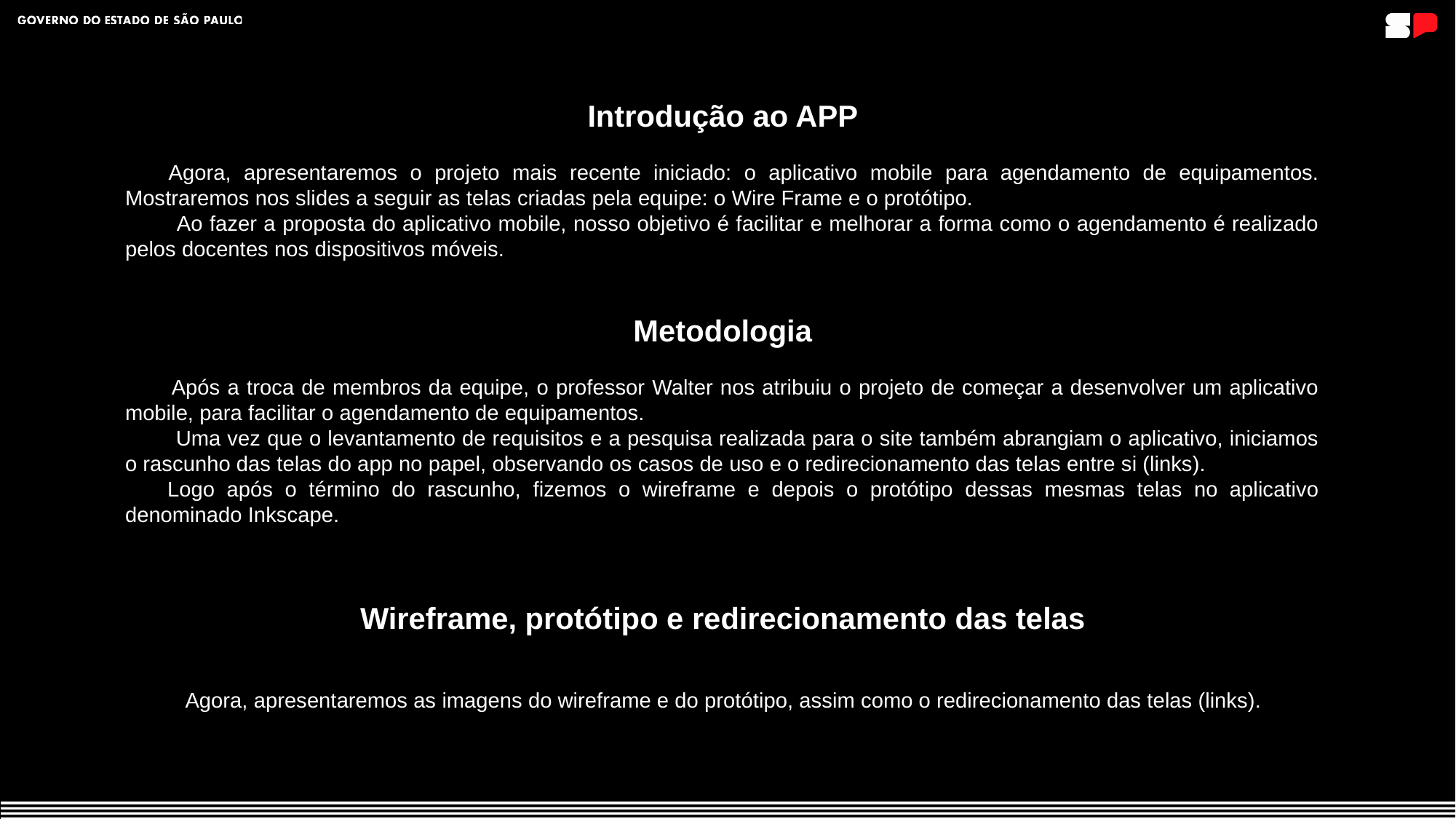

Introdução ao APP

     Agora, apresentaremos o projeto mais recente iniciado: o aplicativo mobile para agendamento de equipamentos. Mostraremos nos slides a seguir as telas criadas pela equipe: o Wire Frame e o protótipo.
        Ao fazer a proposta do aplicativo mobile, nosso objetivo é facilitar e melhorar a forma como o agendamento é realizado pelos docentes nos dispositivos móveis.

Metodologia

       Após a troca de membros da equipe, o professor Walter nos atribuiu o projeto de começar a desenvolver um aplicativo mobile, para facilitar o agendamento de equipamentos.
        Uma vez que o levantamento de requisitos e a pesquisa realizada para o site também abrangiam o aplicativo, iniciamos o rascunho das telas do app no papel, observando os casos de uso e o redirecionamento das telas entre si (links).
     Logo após o término do rascunho, fizemos o wireframe e depois o protótipo dessas mesmas telas no aplicativo denominado Inkscape.

Wireframe, protótipo e redirecionamento das telas

          Agora, apresentaremos as imagens do wireframe e do protótipo, assim como o redirecionamento das telas (links).